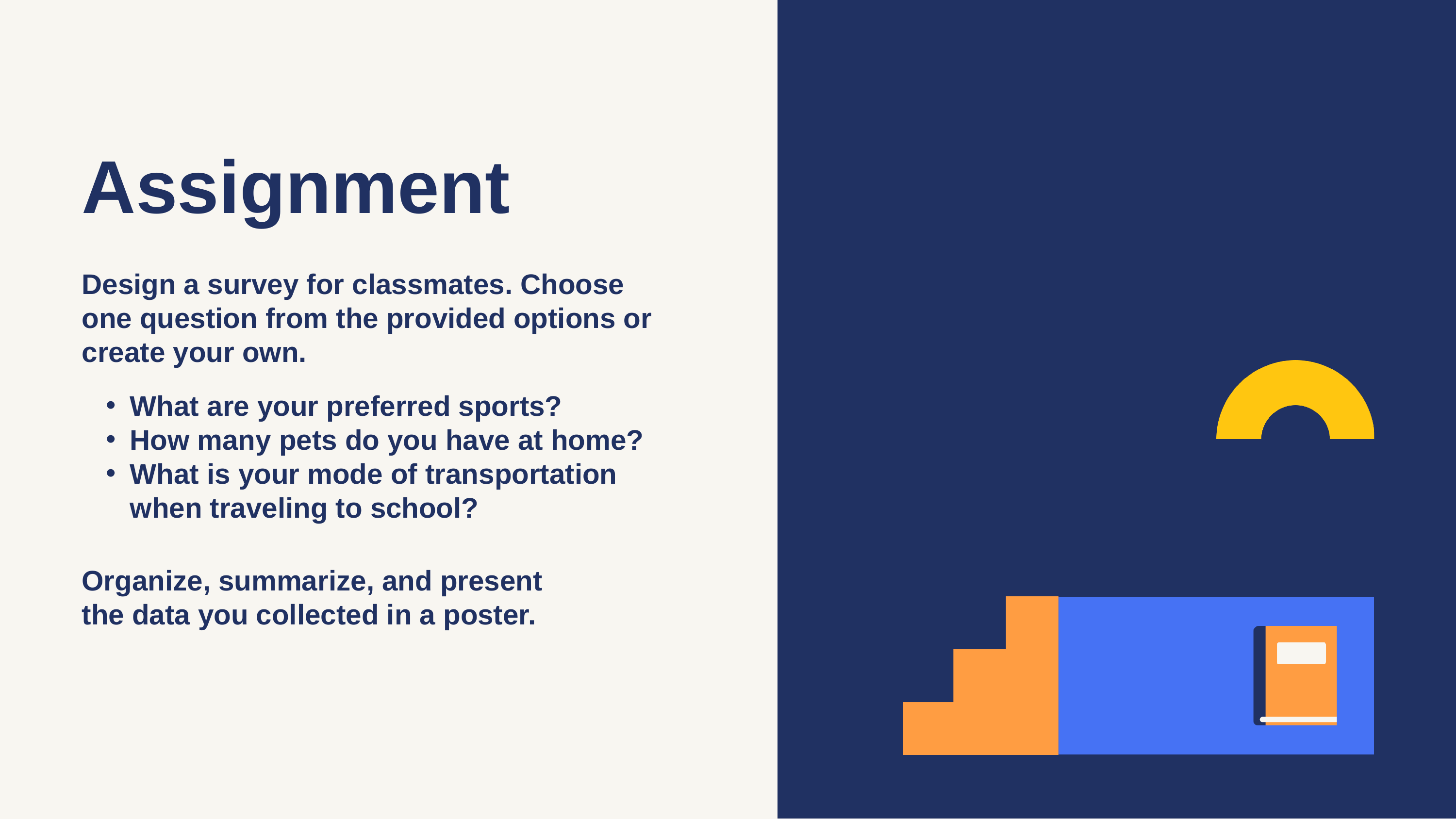

Assignment
Design a survey for classmates. Choose one question from the provided options or create your own.

What are your preferred sports?
How many pets do you have at home?
What is your mode of transportation when traveling to school?
Organize, summarize, and present the data you collected in a poster.